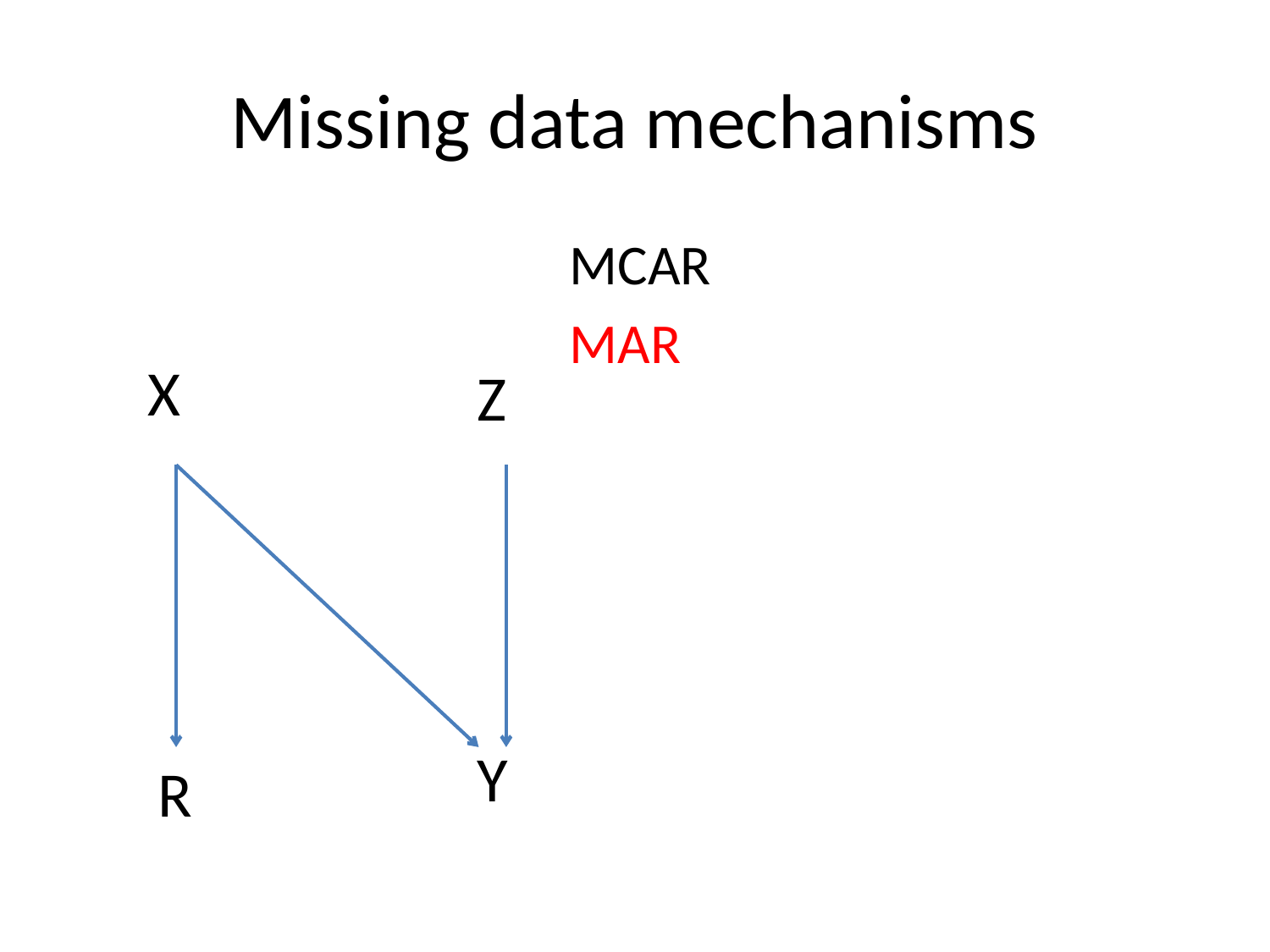

# Missing data mechanisms
MCAR
MAR
X
Z
Y
R